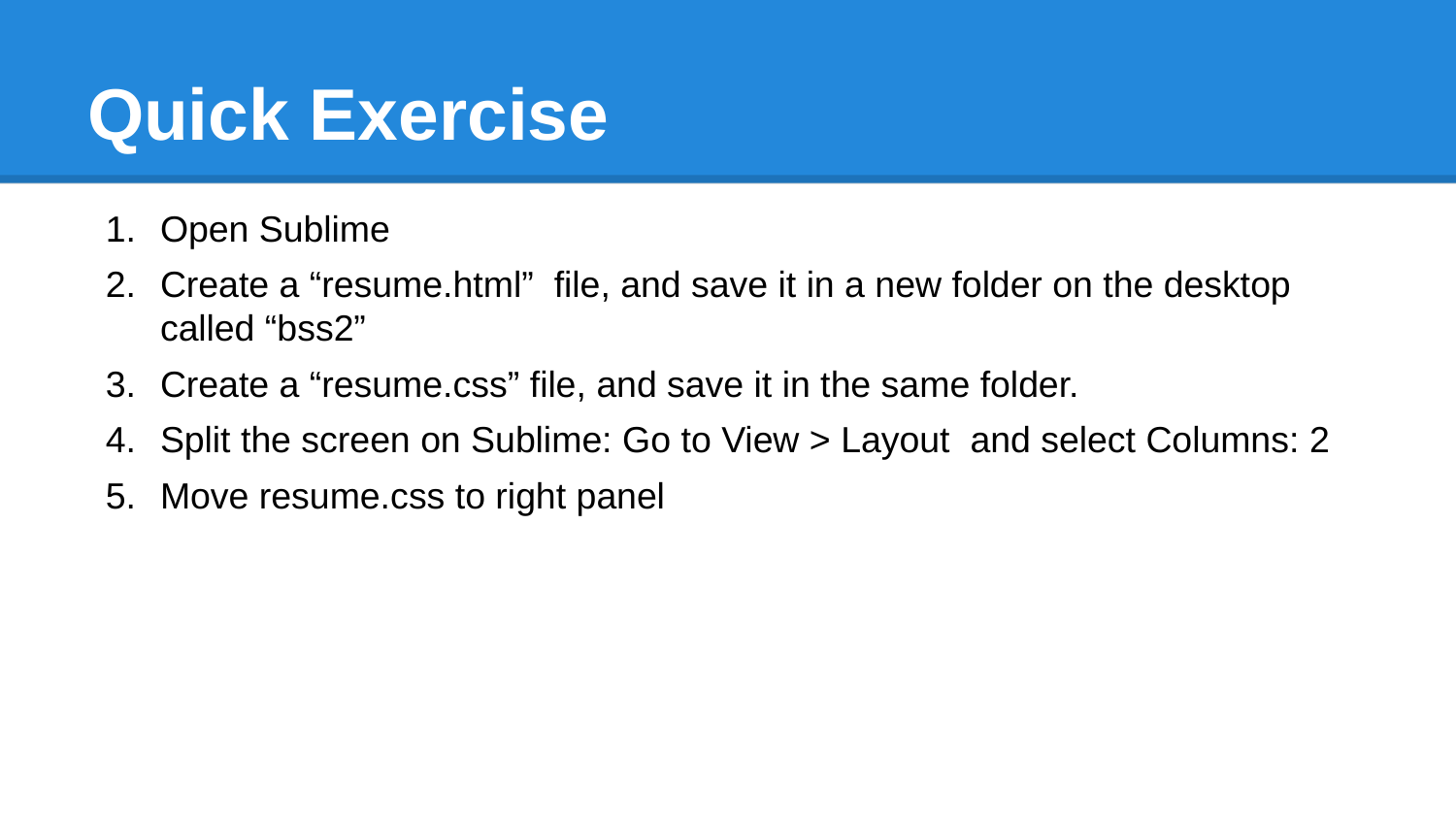

# Quick Exercise
Open Sublime
Create a “resume.html”  file, and save it in a new folder on the desktop called “bss2”
Create a “resume.css” file, and save it in the same folder.
Split the screen on Sublime: Go to View > Layout  and select Columns: 2
Move resume.css to right panel